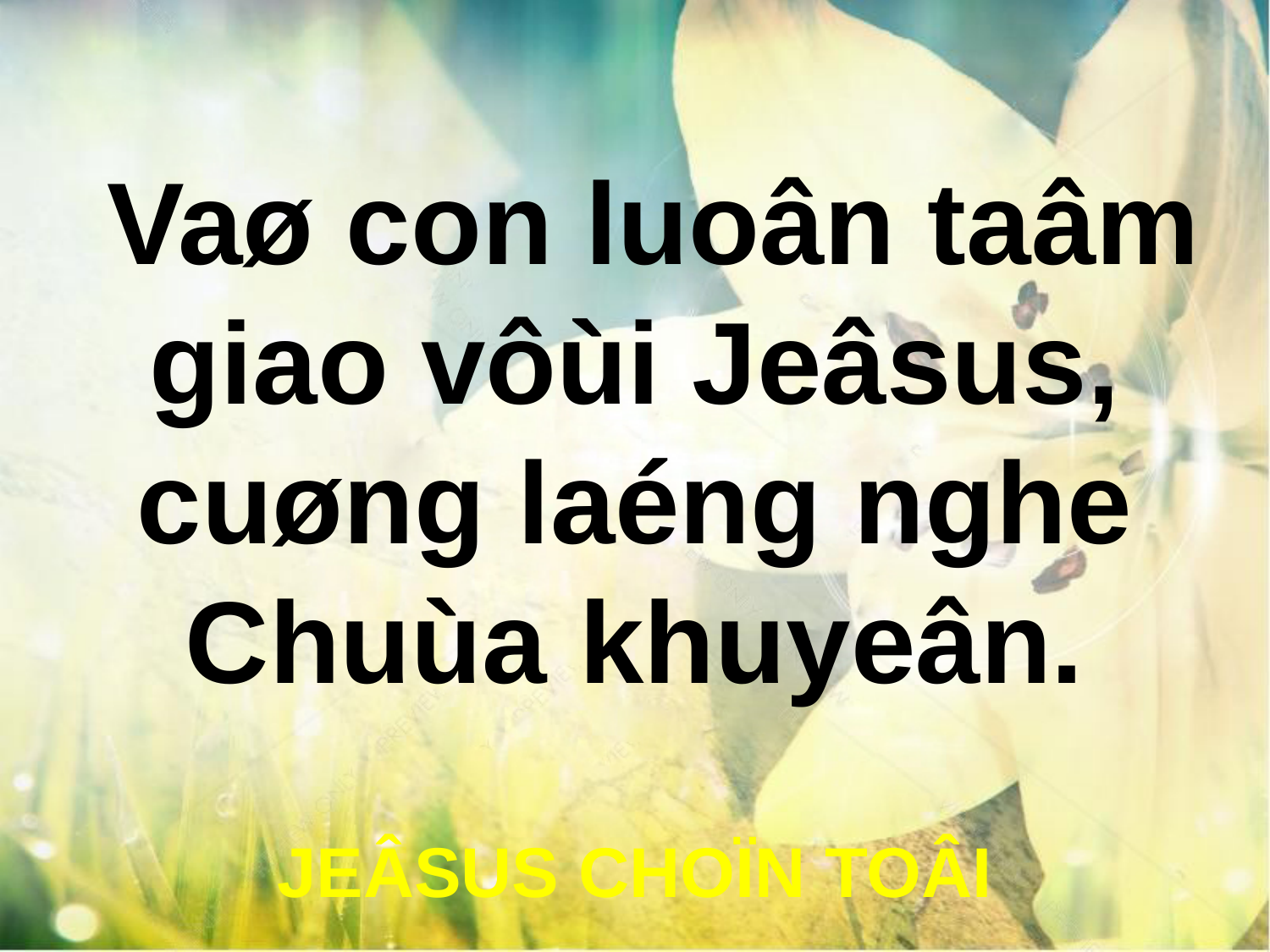

Vaø con luoân taâm giao vôùi Jeâsus, cuøng laéng nghe Chuùa khuyeân.
JEÂSUS CHOÏN TOÂI